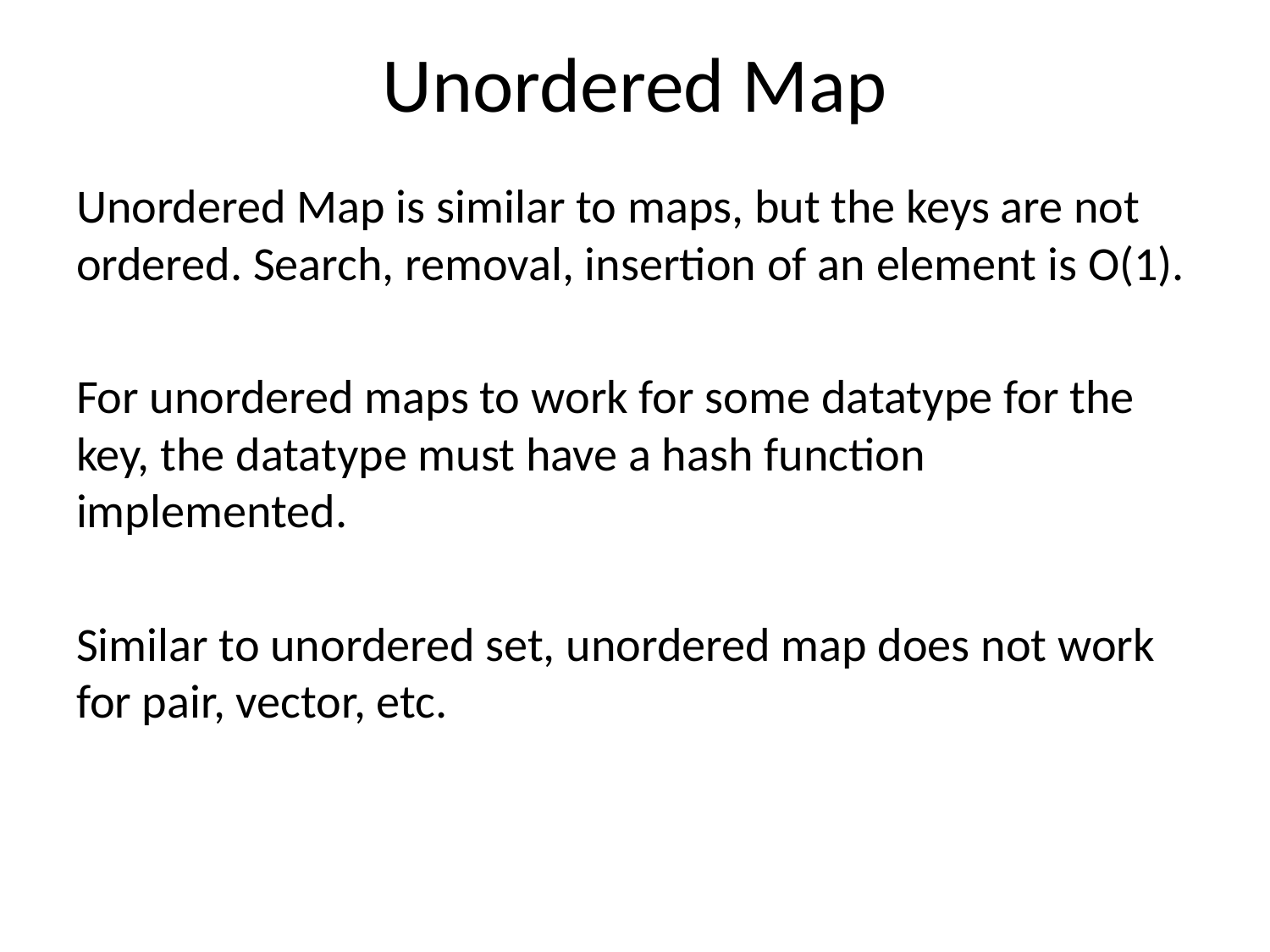

# Unordered Map
Unordered Map is similar to maps, but the keys are not ordered. Search, removal, insertion of an element is O(1).

For unordered maps to work for some datatype for the key, the datatype must have a hash function implemented.

Similar to unordered set, unordered map does not work for pair, vector, etc.